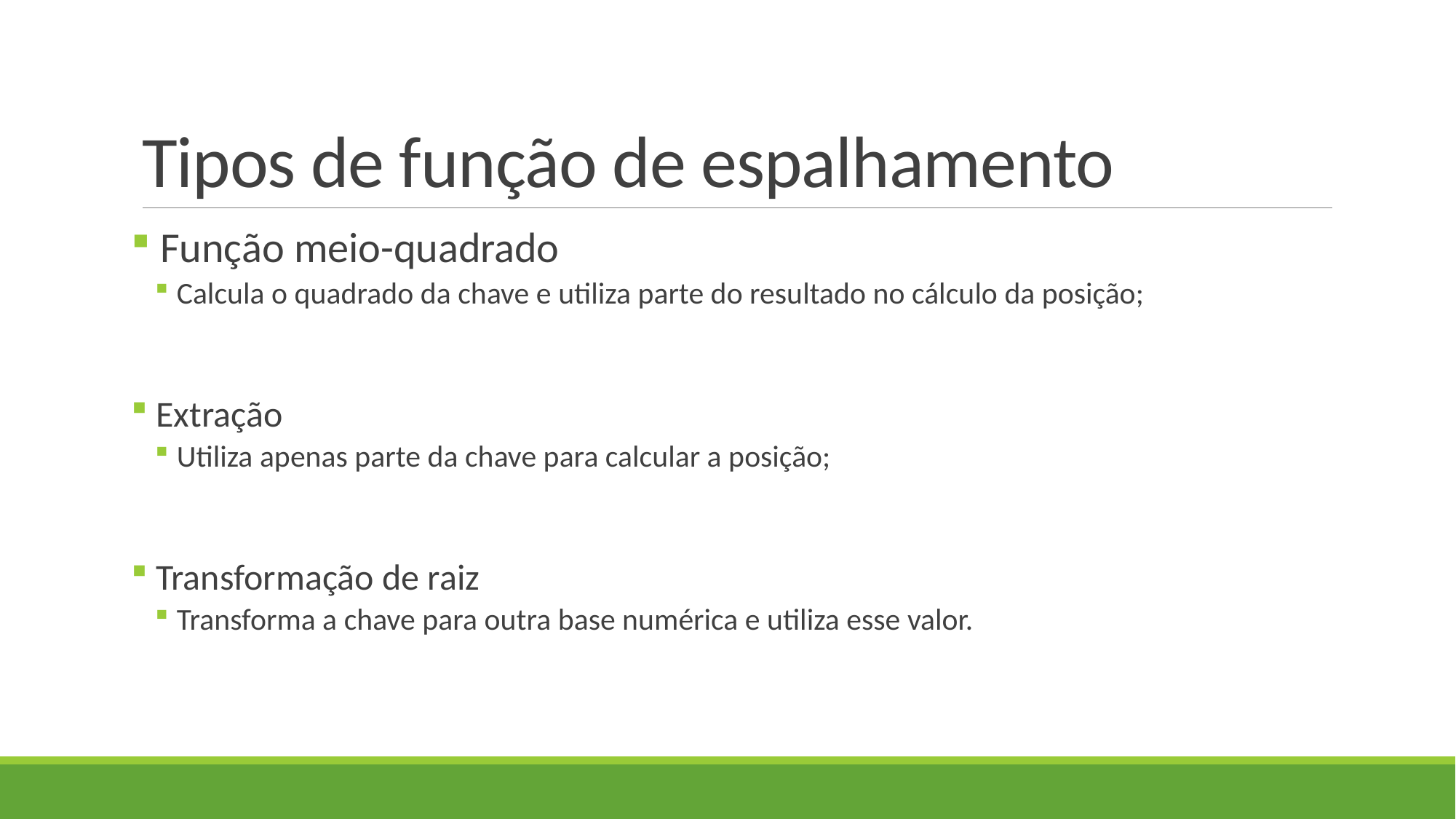

# Tipos de função de espalhamento
 Função meio-quadrado
Calcula o quadrado da chave e utiliza parte do resultado no cálculo da posição;

 Extração
Utiliza apenas parte da chave para calcular a posição;

 Transformação de raiz
Transforma a chave para outra base numérica e utiliza esse valor.